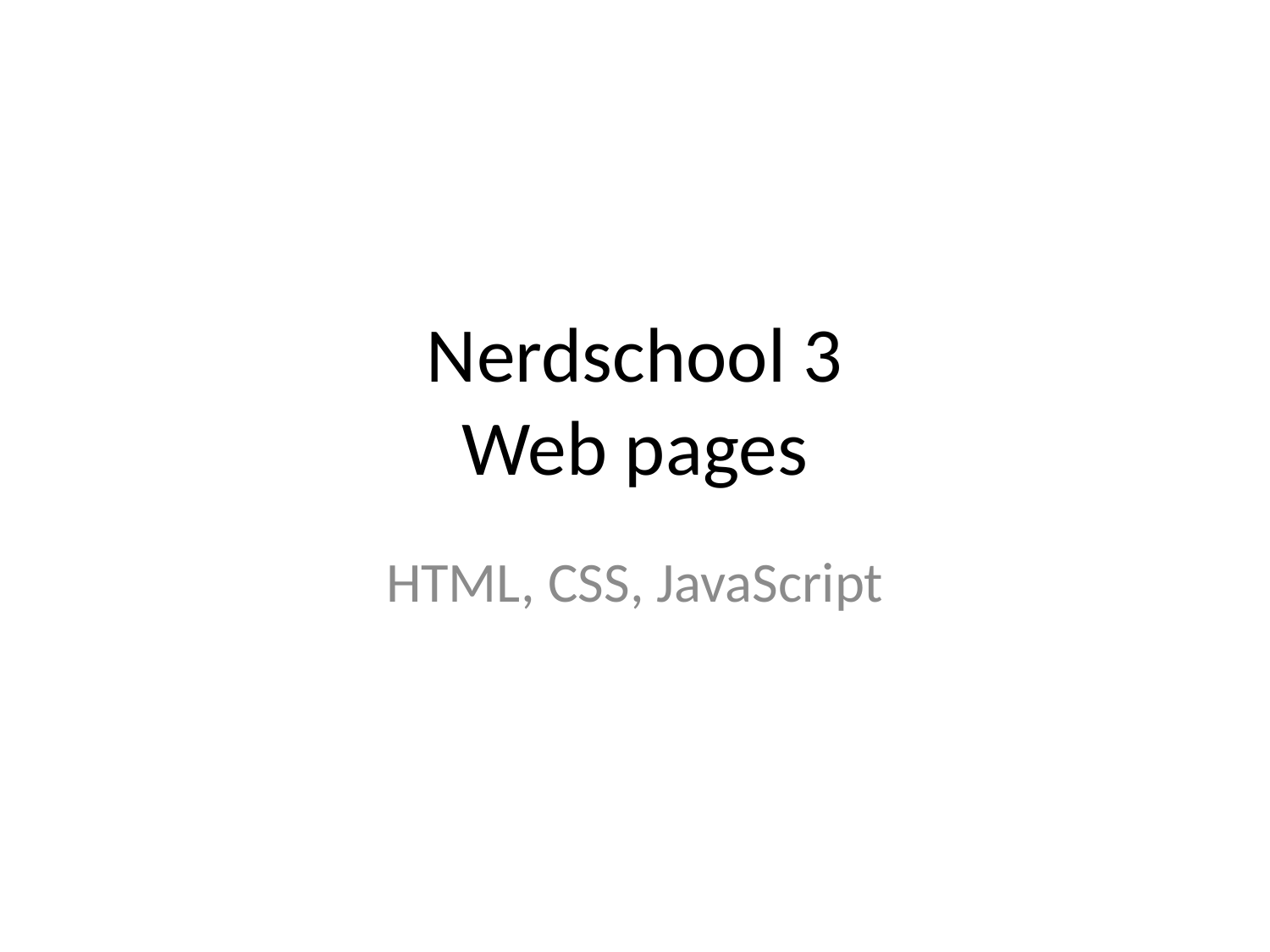

# Nerdschool 3 Web pages
HTML, CSS, JavaScript